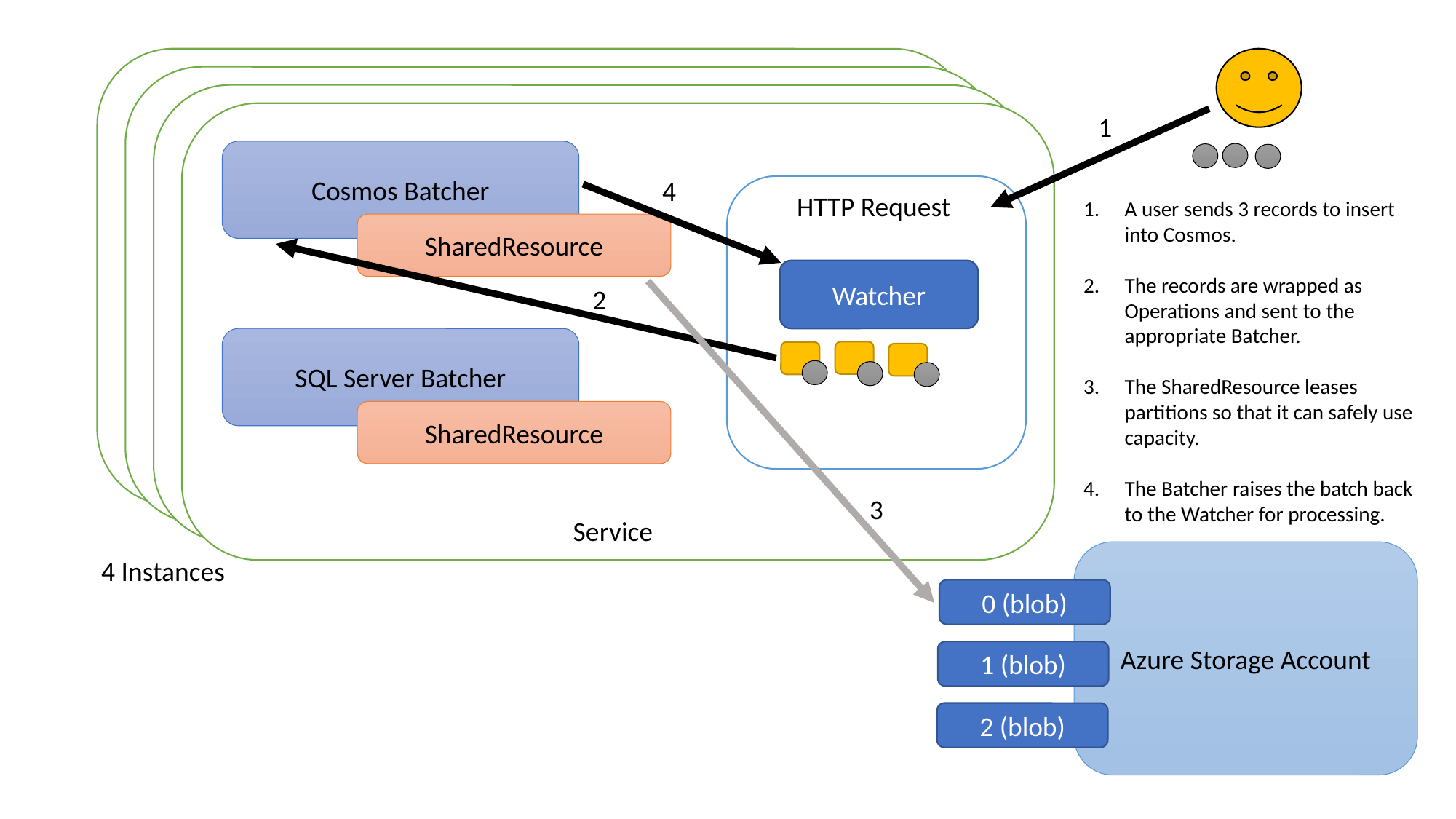

1
Cosmos Batcher
SharedResource

4

HTTP Request
A user sends 3 records to insert into Cosmos.

The records are wrapped as Operations and sent to the appropriate Batcher.

The SharedResource leases partitions so that it can safely use capacity.

The Batcher raises the batch back to the Watcher for processing.
Watcher
2
SQL Server Batcher
SharedResource

3
Service
Azure Storage Account
4 Instances
0 (blob)
1 (blob)
2 (blob)